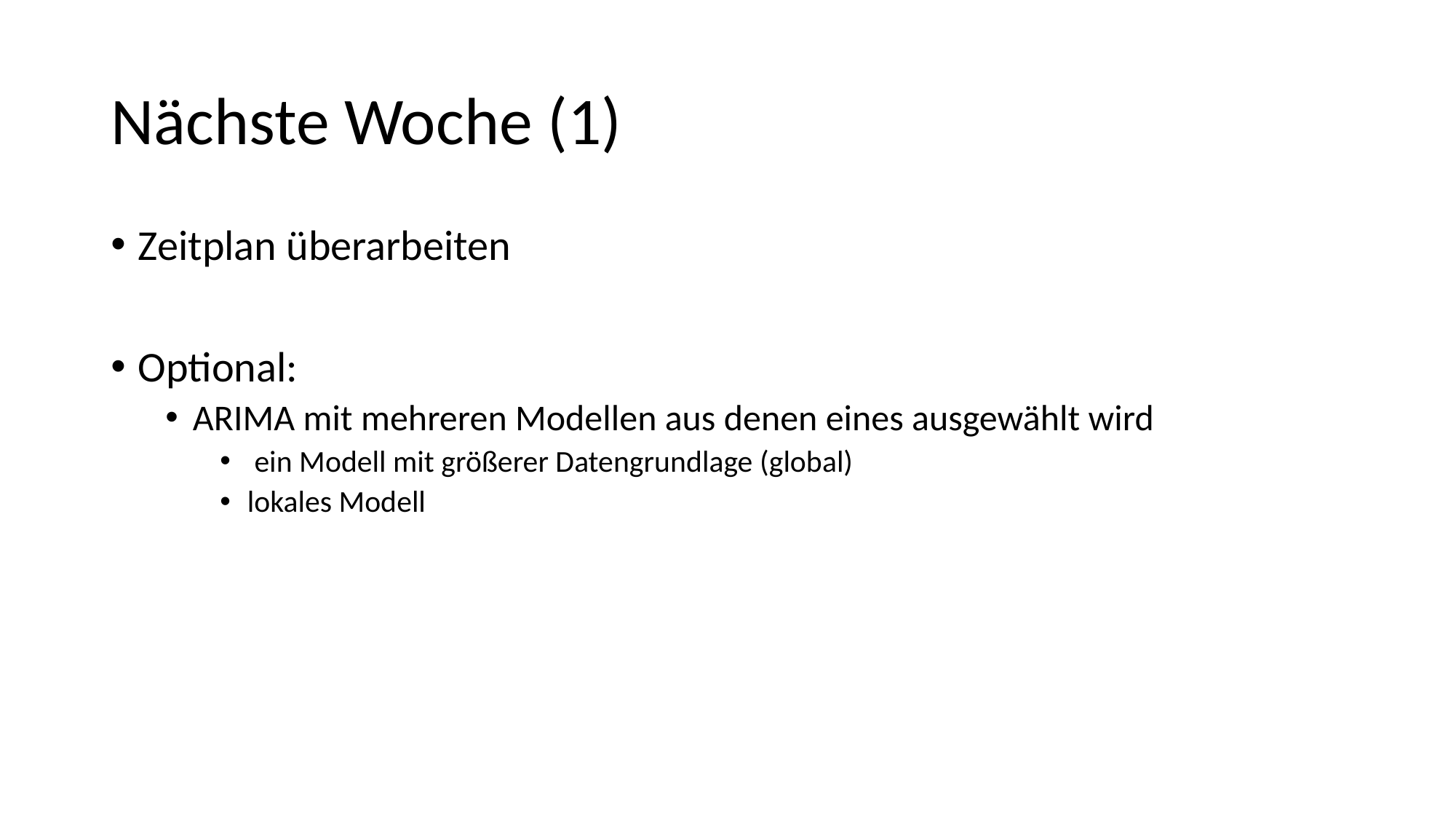

# Nächste Woche (1)
Zeitplan überarbeiten

Optional:
ARIMA mit mehreren Modellen aus denen eines ausgewählt wird
 ein Modell mit größerer Datengrundlage (global)
lokales Modell